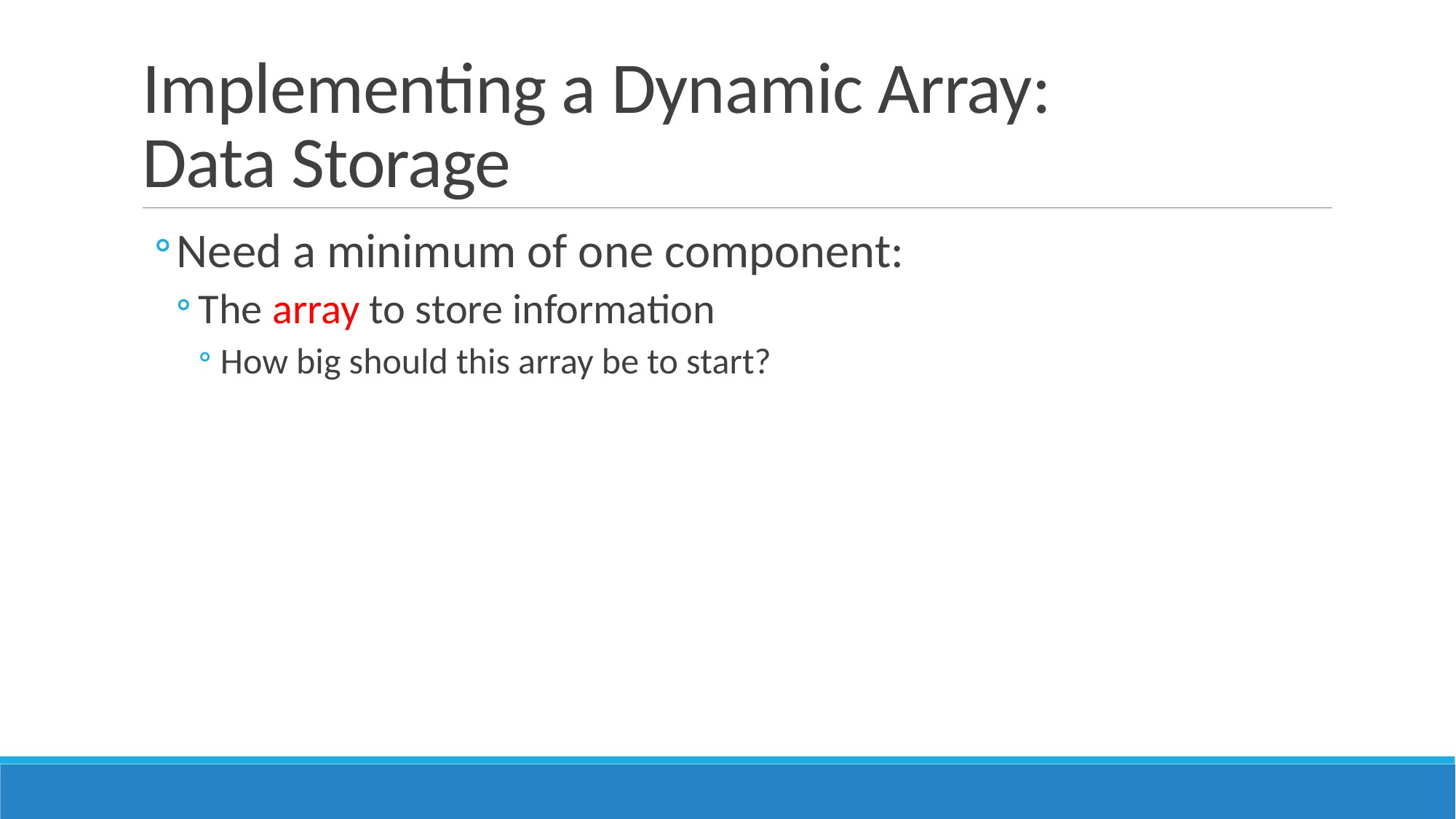

# Implementing a Dynamic Array: Data Storage
Need a minimum of one component:
The array to store information
How big should this array be to start?